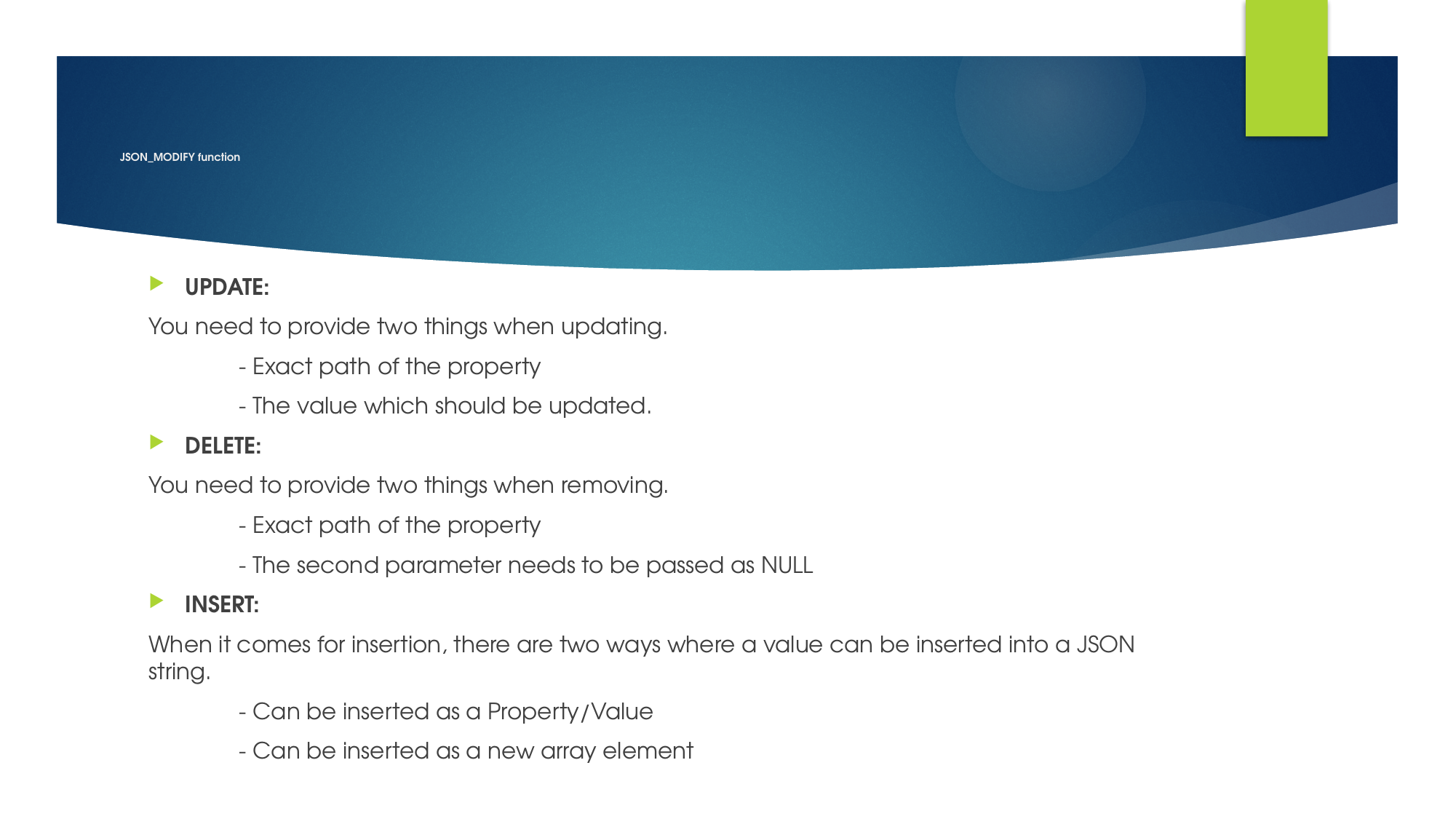

# JSON_MODIFY function
UPDATE:
You need to provide two things when updating.
	- Exact path of the property
	- The value which should be updated.
DELETE:
You need to provide two things when removing.
	- Exact path of the property
	- The second parameter needs to be passed as NULL
INSERT:
When it comes for insertion, there are two ways where a value can be inserted into a JSON string.
	- Can be inserted as a Property/Value
	- Can be inserted as a new array element